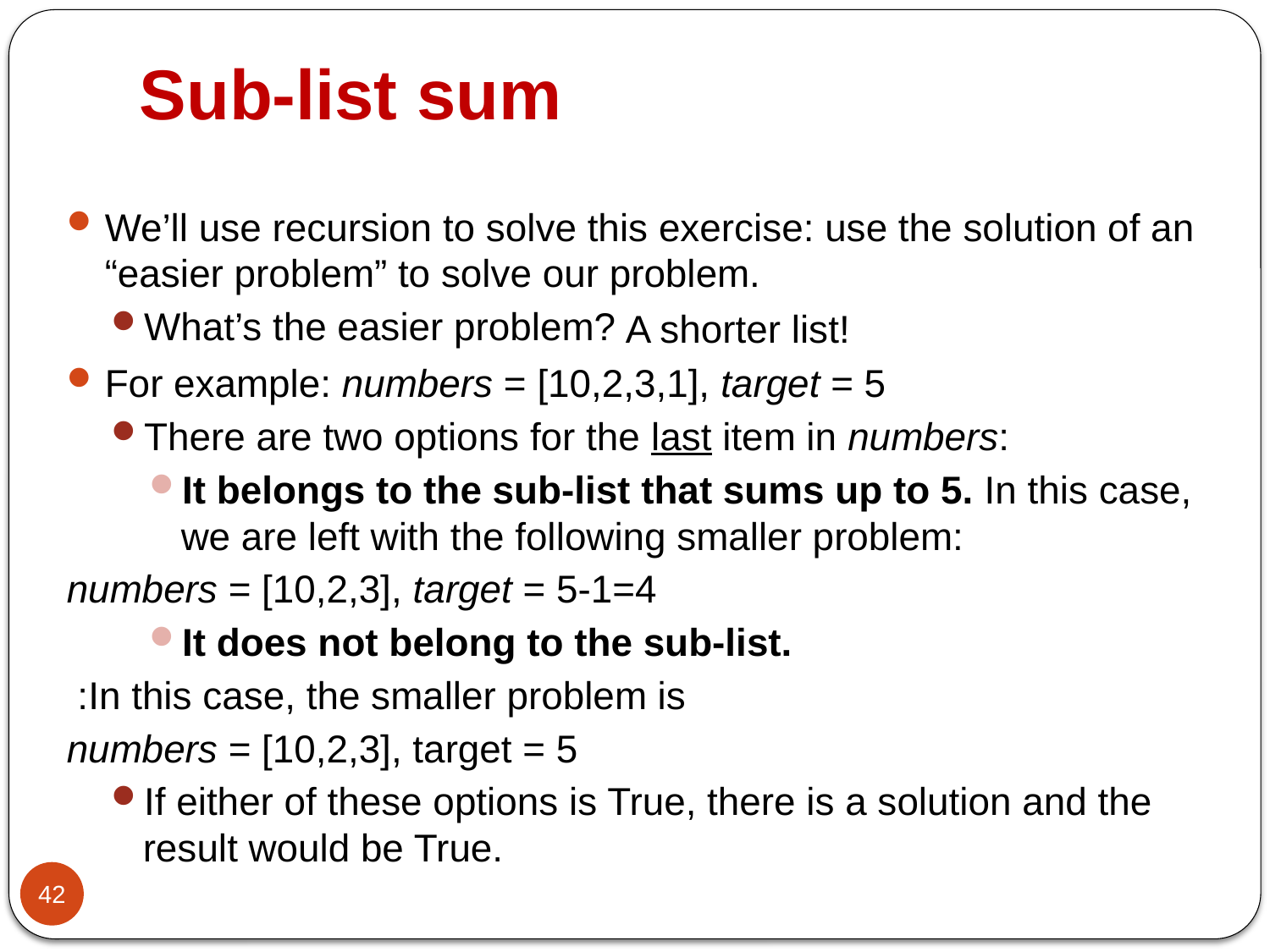

# Sub-list sum
We’ll use recursion to solve this exercise: use the solution of an “easier problem” to solve our problem.
What’s the easier problem?
For example: numbers = [10,2,3,1], target = 5
There are two options for the last item in numbers:
It belongs to the sub-list that sums up to 5. In this case, we are left with the following smaller problem:
    numbers = [10,2,3], target = 5-1=4
It does not belong to the sub-list.
    In this case, the smaller problem is:
	numbers = [10,2,3], target = 5
If either of these options is True, there is a solution and the result would be True.
A shorter list!
42